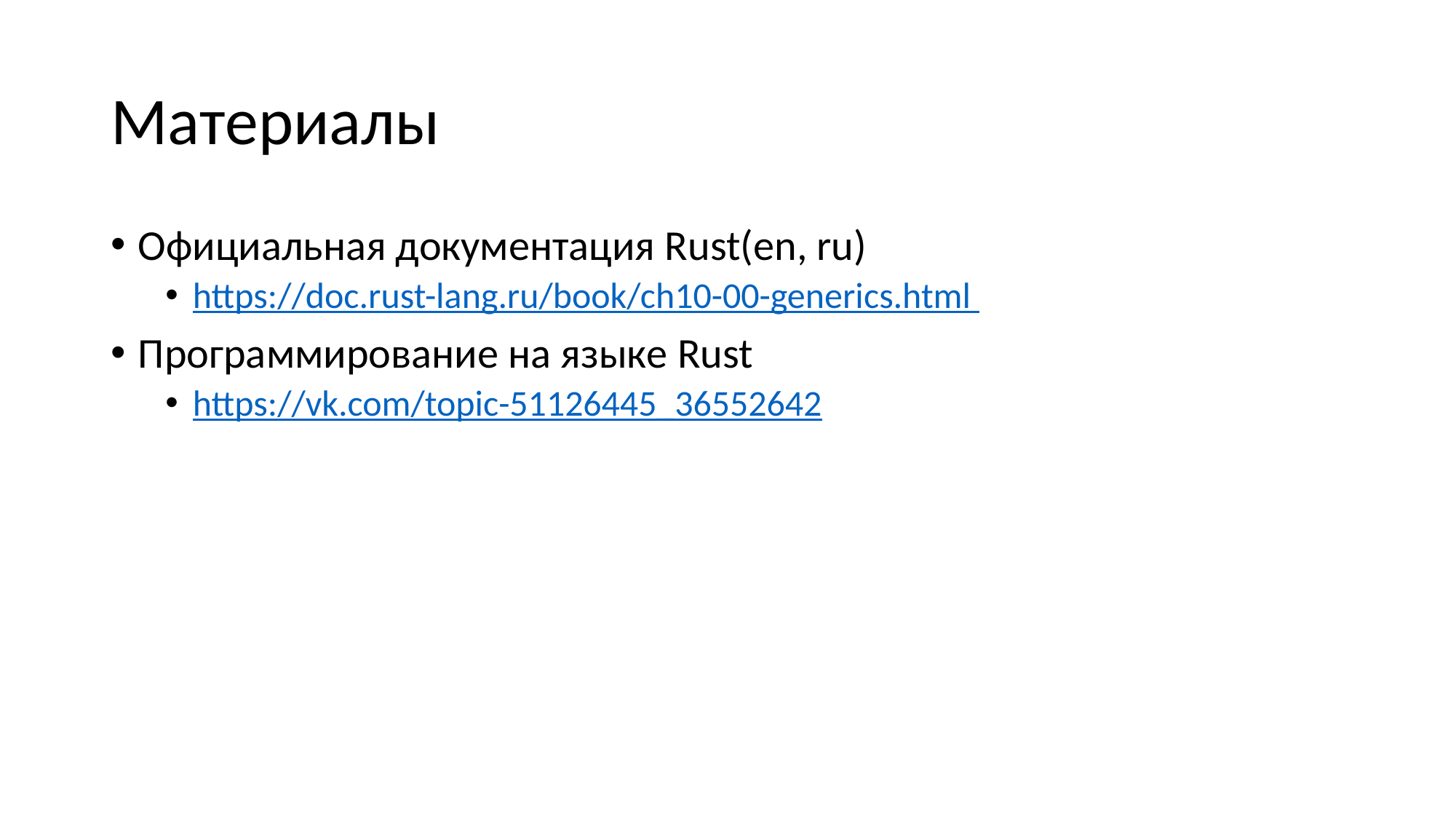

# Материалы
Официальная документация Rust(en, ru)
https://doc.rust-lang.ru/book/ch10-00-generics.html
Программирование на языке Rust
https://vk.com/topic-51126445_36552642